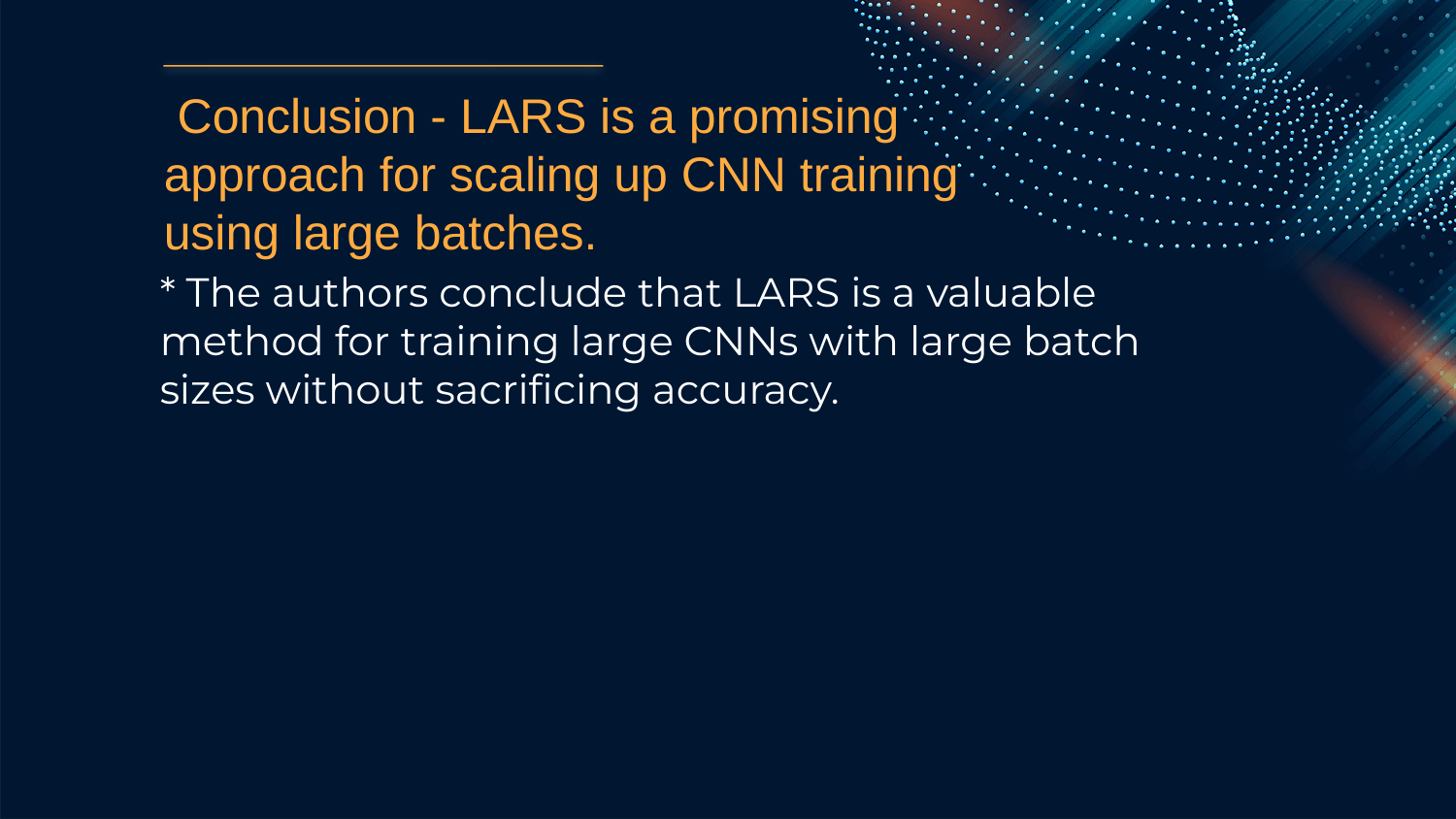

Conclusion - LARS is a promising approach for scaling up CNN training using large batches.

* The authors conclude that LARS is a valuable method for training large CNNs with large batch sizes without sacrificing accuracy.